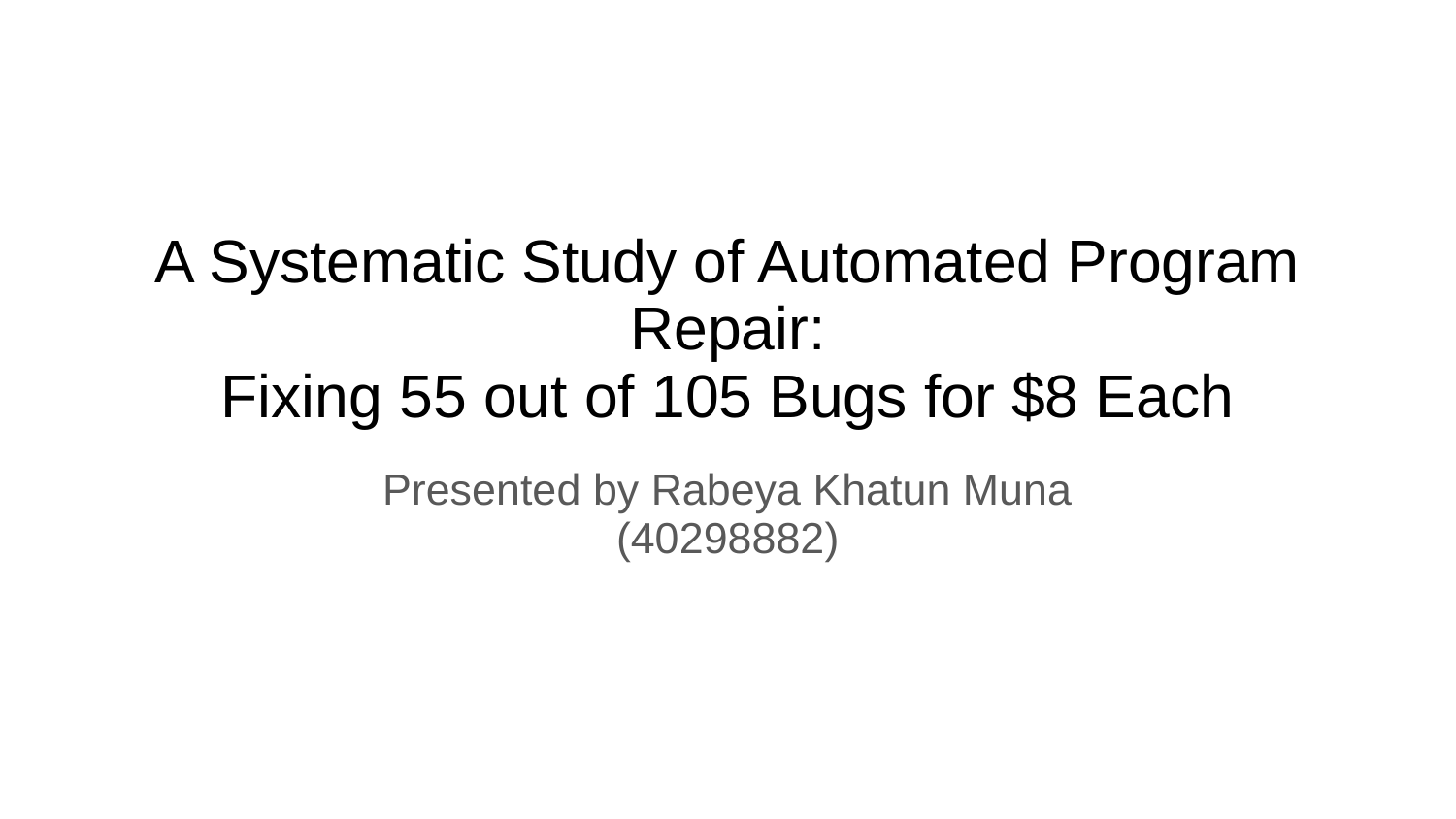

# A Systematic Study of Automated Program Repair:
Fixing 55 out of 105 Bugs for $8 Each
Presented by Rabeya Khatun Muna
(40298882)